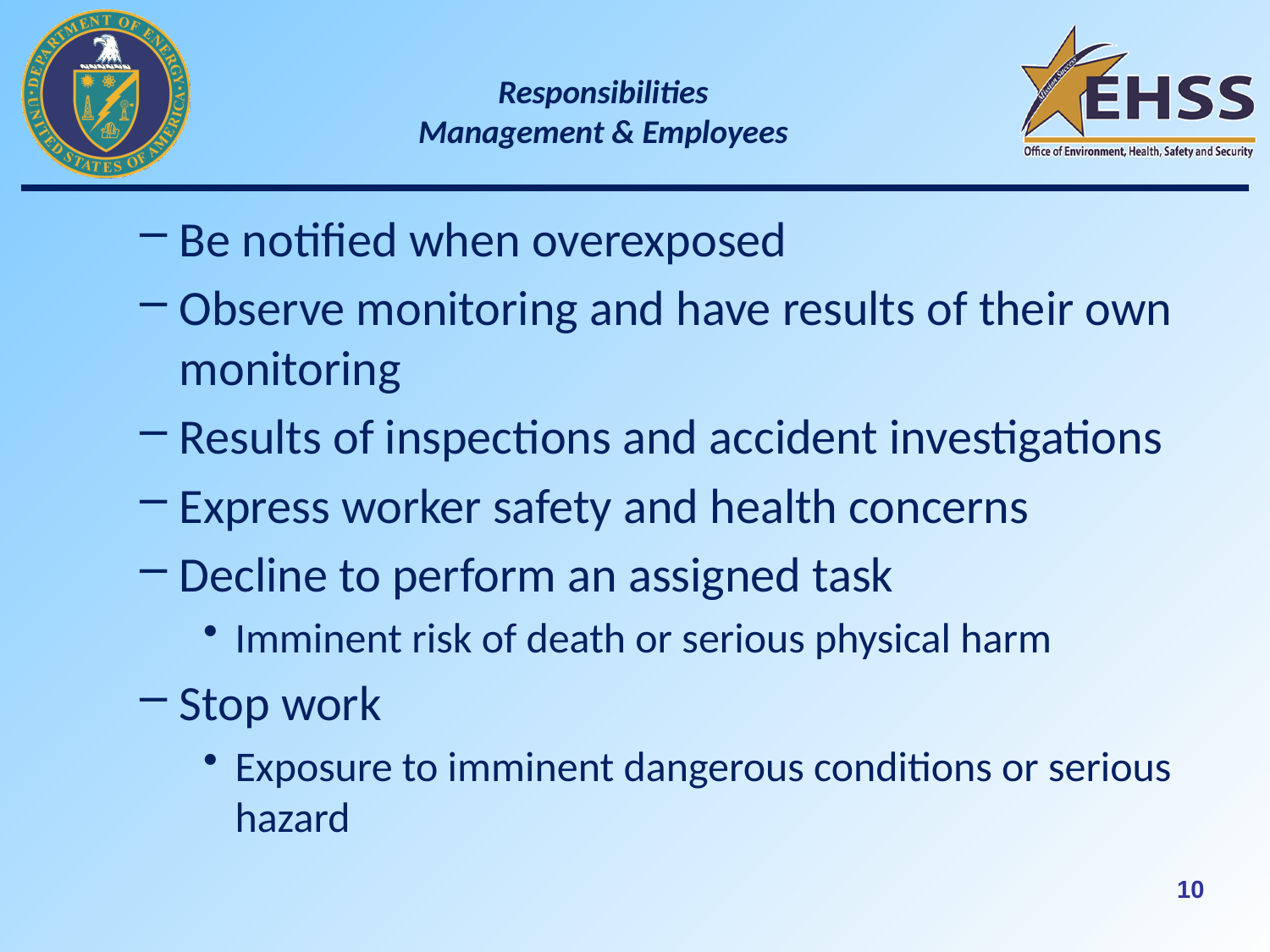

# Responsibilities Management & Employees
Be notified when overexposed
Observe monitoring and have results of their own monitoring
Results of inspections and accident investigations
Express worker safety and health concerns
Decline to perform an assigned task
Imminent risk of death or serious physical harm
Stop work
Exposure to imminent dangerous conditions or serious hazard